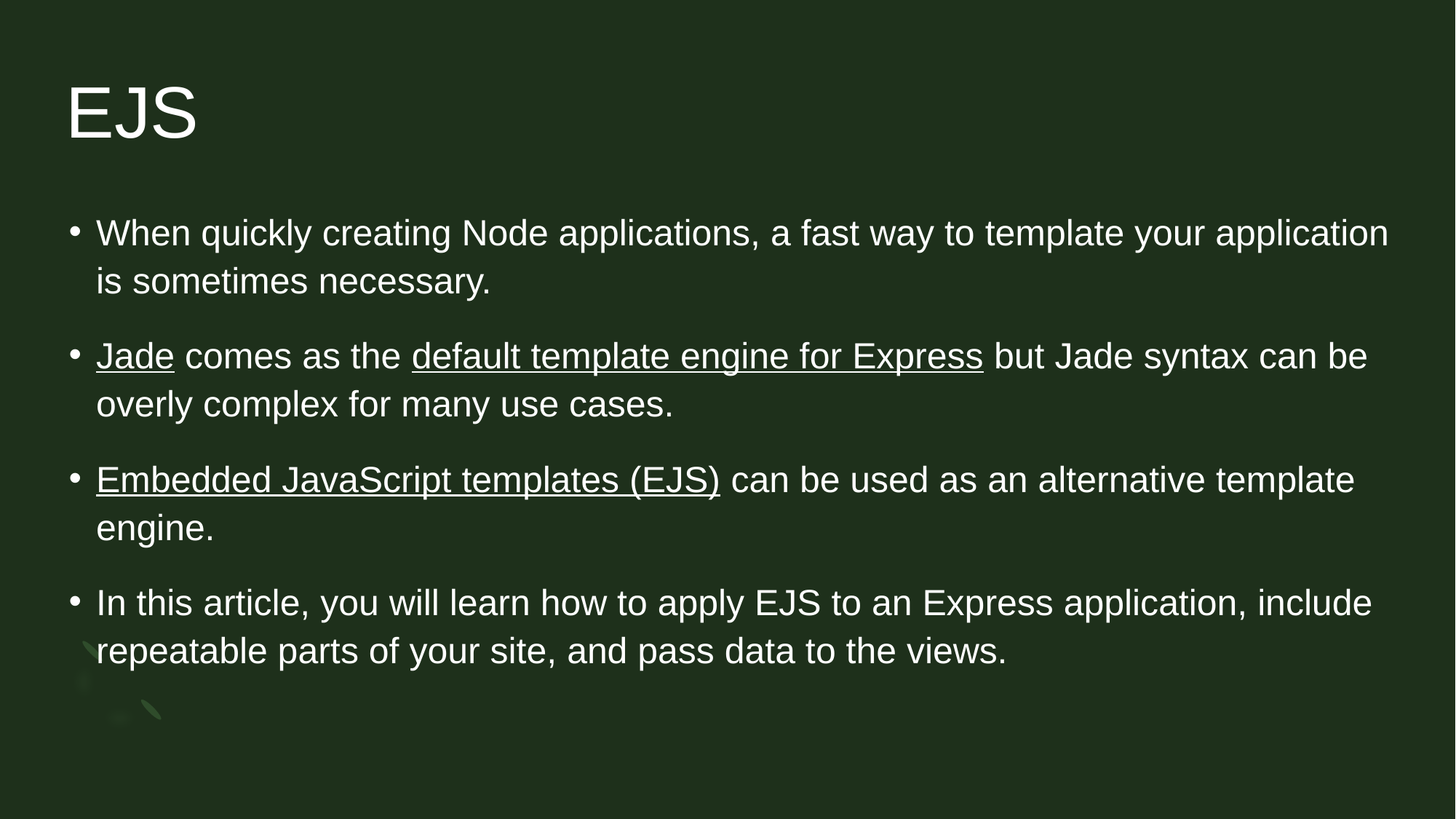

# EJS
When quickly creating Node applications, a fast way to template your application is sometimes necessary.
Jade comes as the default template engine for Express but Jade syntax can be overly complex for many use cases.
Embedded JavaScript templates (EJS) can be used as an alternative template engine.
In this article, you will learn how to apply EJS to an Express application, include repeatable parts of your site, and pass data to the views.